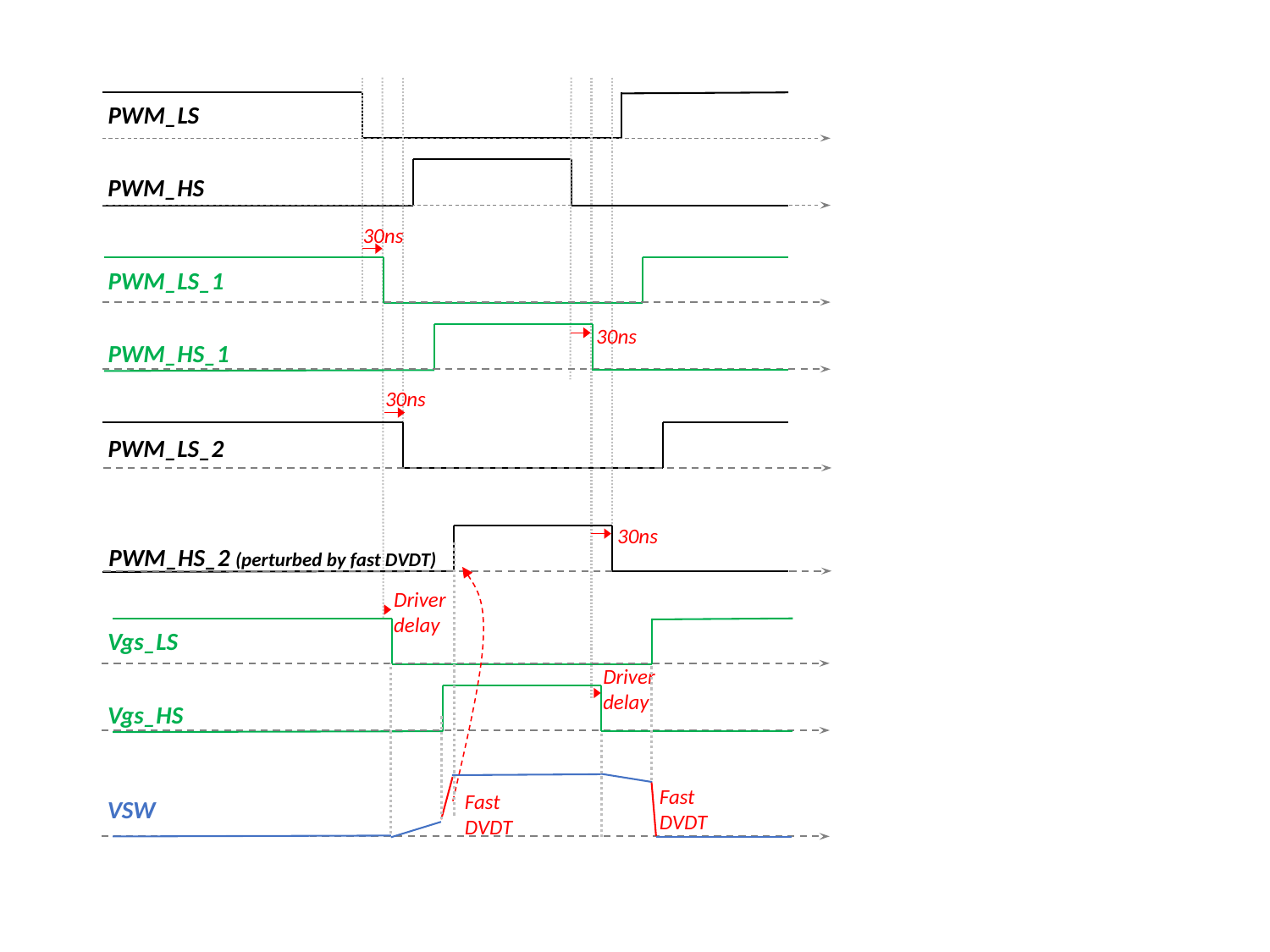

PWM_LS
PWM_HS
30ns
PWM_LS_1
30ns
PWM_HS_1
30ns
PWM_LS_2
30ns
PWM_HS_2 (perturbed by fast DVDT)

Driver
delay
Vgs_LS
Driver
delay
Vgs_HS
Fast
DVDT
Fast
DVDT
VSW